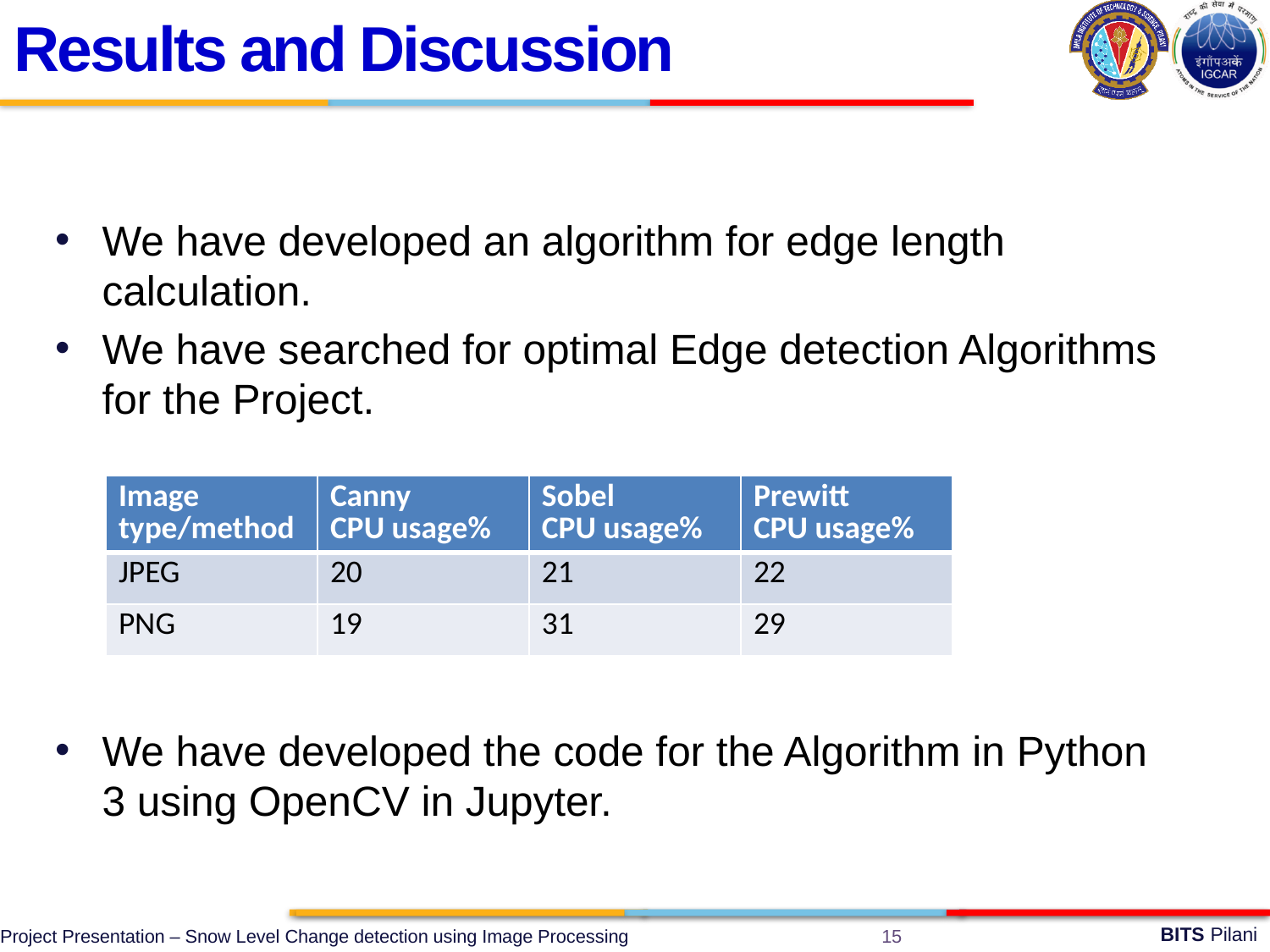

Results and Discussion
We have developed an algorithm for edge length calculation.
We have searched for optimal Edge detection Algorithms for the Project.

We have developed the code for the Algorithm in Python 3 using OpenCV in Jupyter.

| Image type/method | Canny CPU usage% | Sobel CPU usage% | Prewitt CPU usage% |
| --- | --- | --- | --- |
| JPEG | 20 | 21 | 22 |
| PNG | 19 | 31 | 29 |